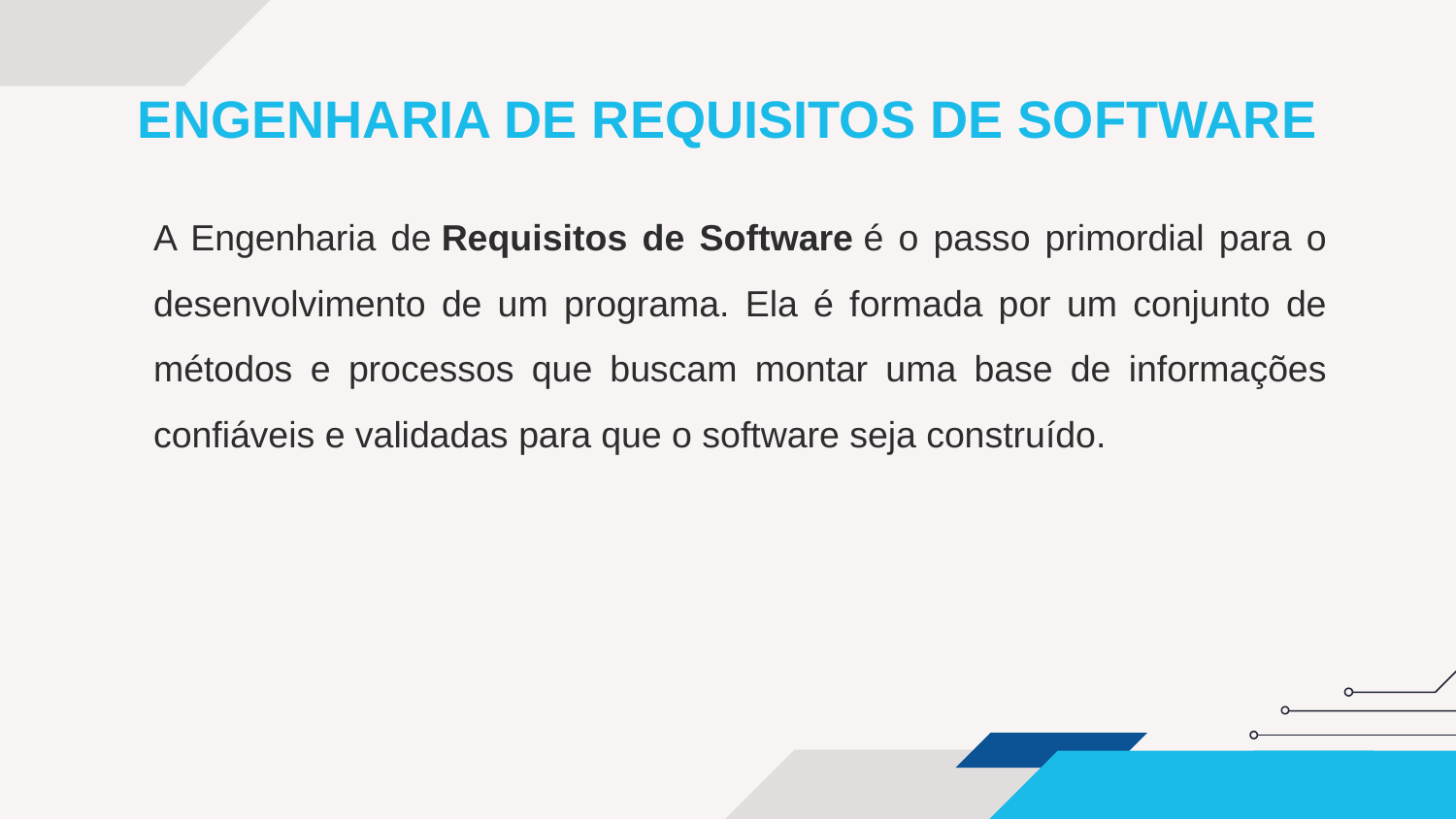

# ENGENHARIA DE REQUISITOS DE SOFTWARE
A Engenharia de Requisitos de Software é o passo primordial para o desenvolvimento de um programa. Ela é formada por um conjunto de métodos e processos que buscam montar uma base de informações confiáveis e validadas para que o software seja construído.
7